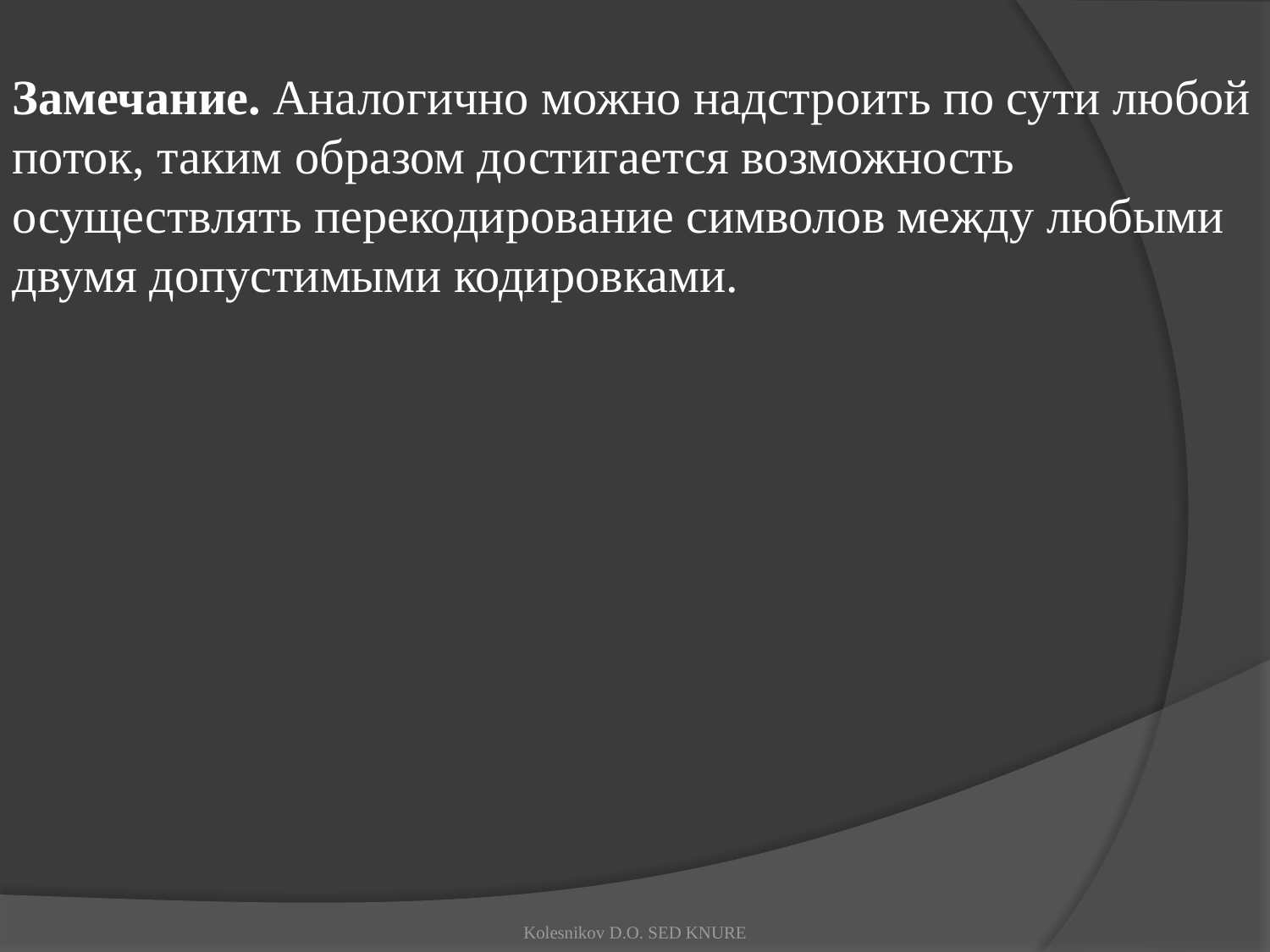

Замечание. Аналогично можно надстроить по сути любой поток, таким образом достигается возможность осуществлять перекодирование символов между любыми двумя допустимыми кодировками.
Kolesnikov D.O. SED KNURE